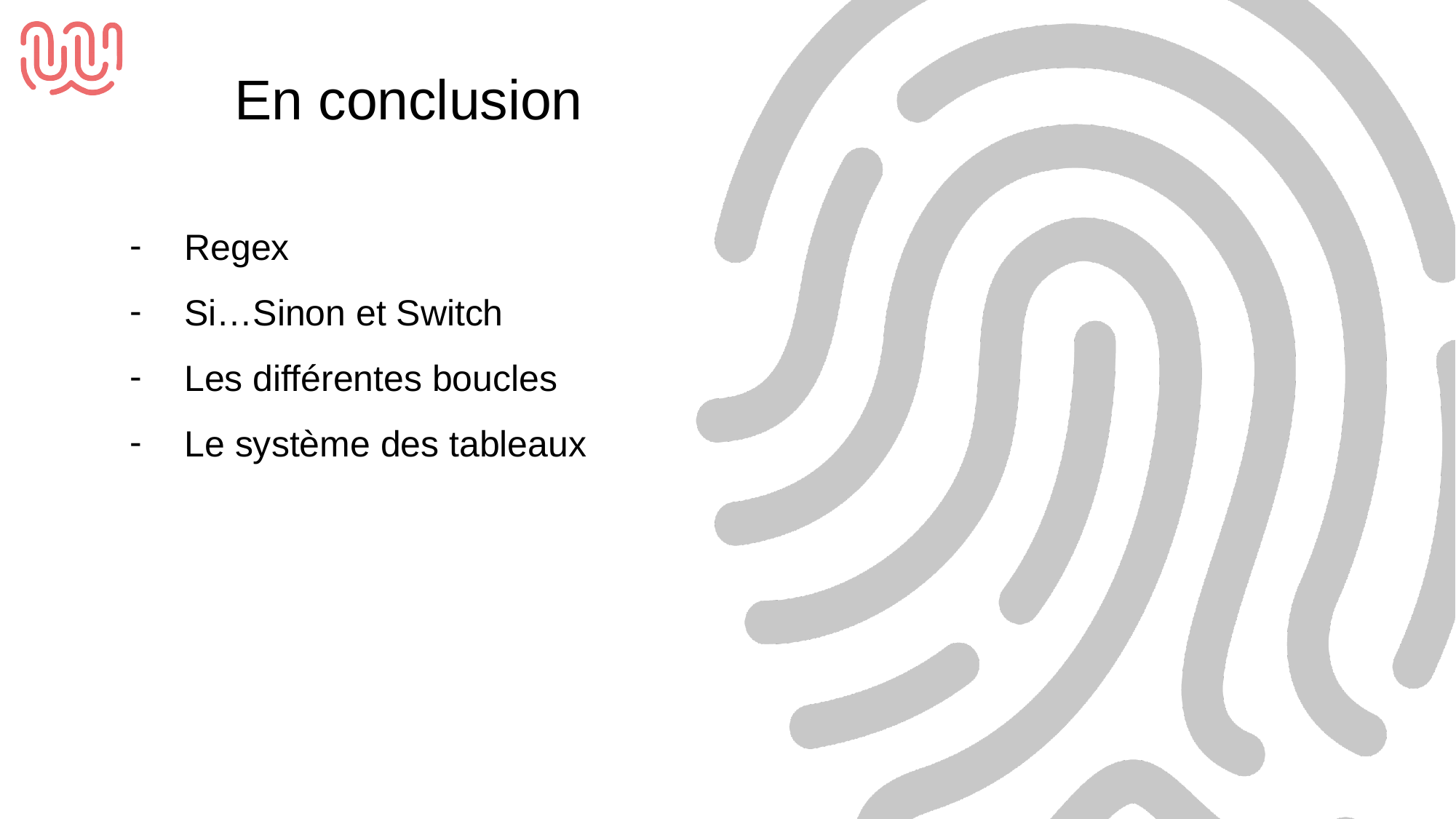

En conclusion
Regex
Si…Sinon et Switch
Les différentes boucles
Le système des tableaux